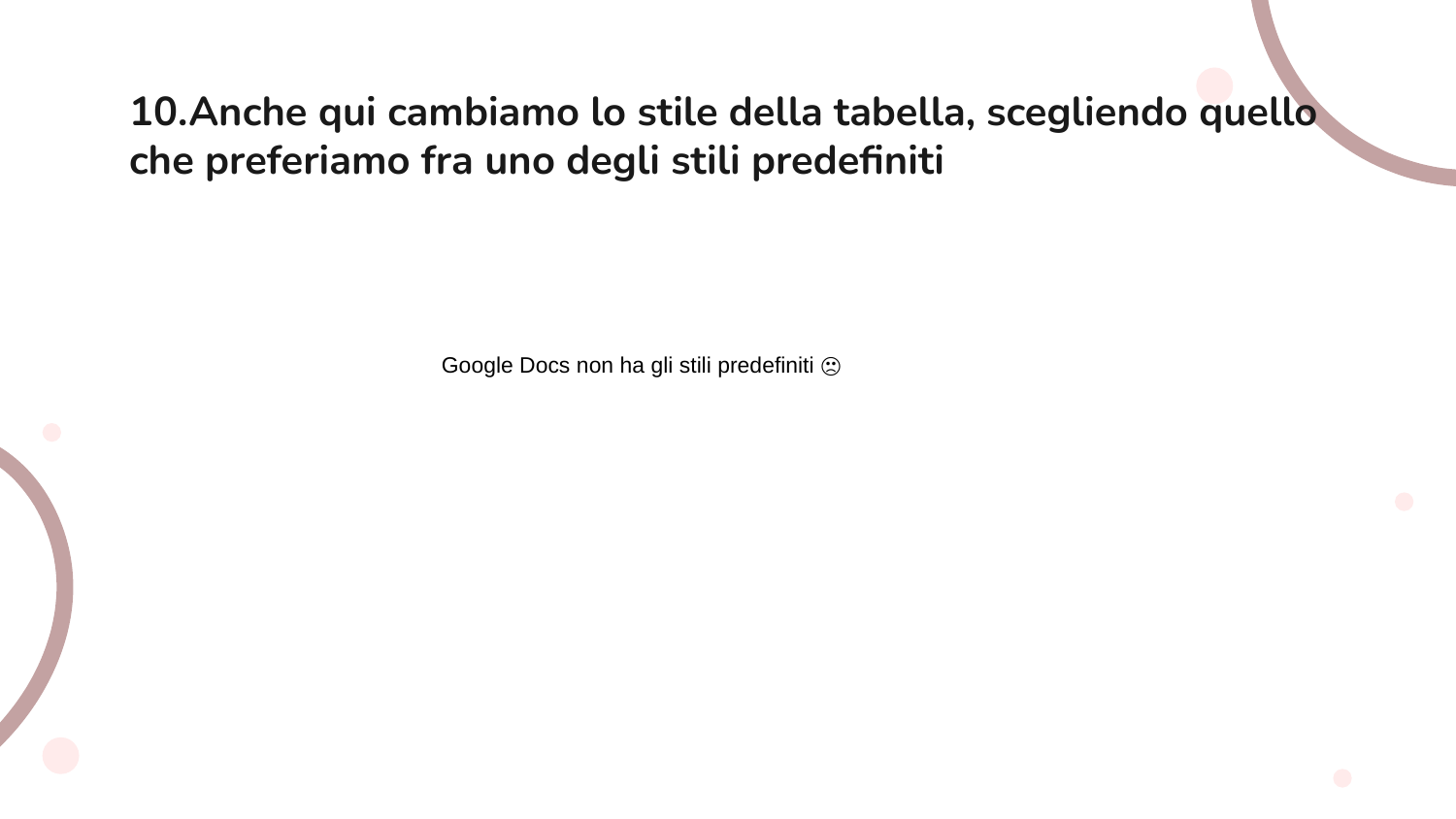

# 10.Anche qui cambiamo lo stile della tabella, scegliendo quello che preferiamo fra uno degli stili predefiniti

Google Docs non ha gli stili predefiniti 🙁